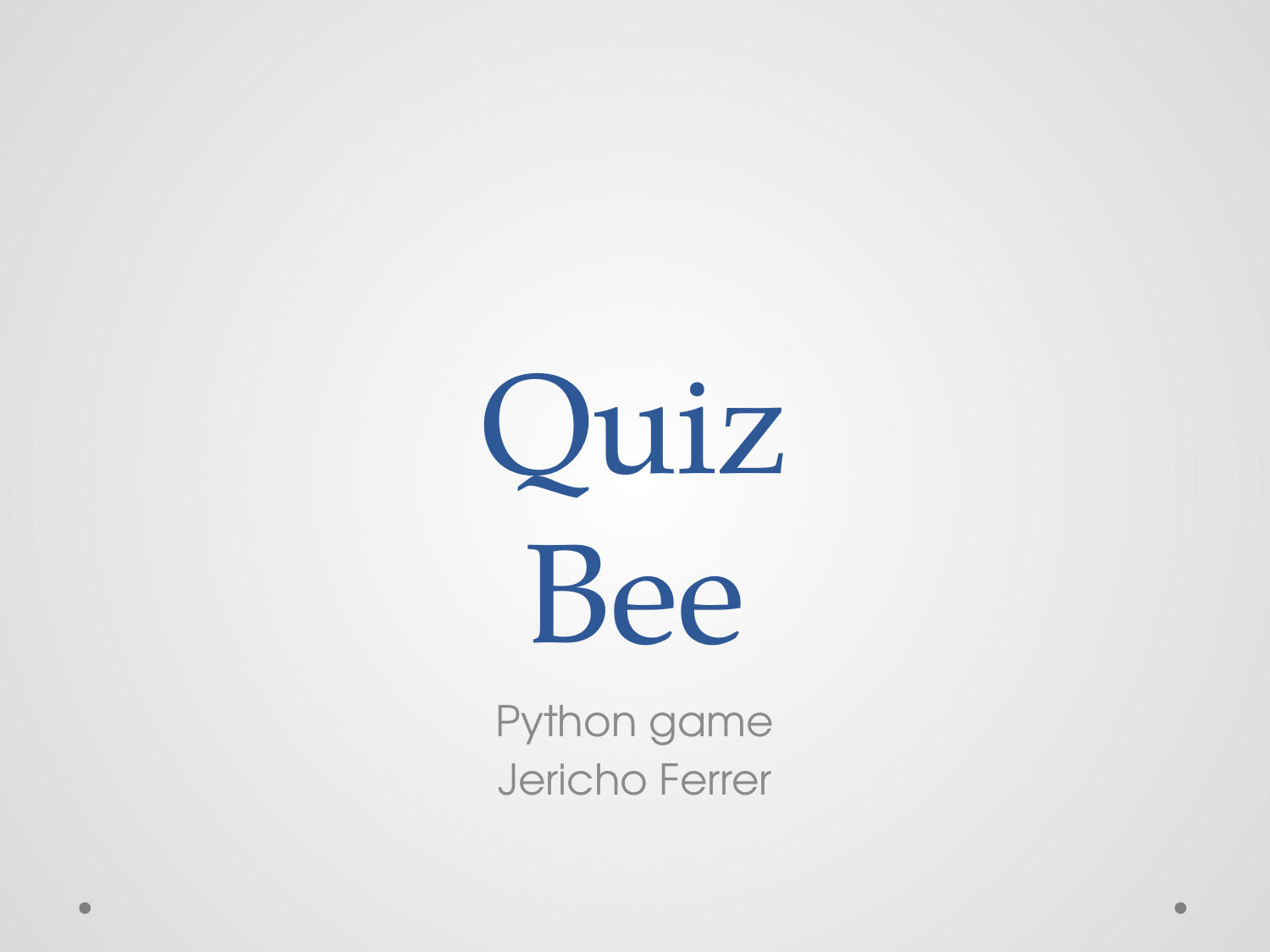

# Quiz Bee
Python game
Jericho Ferrer